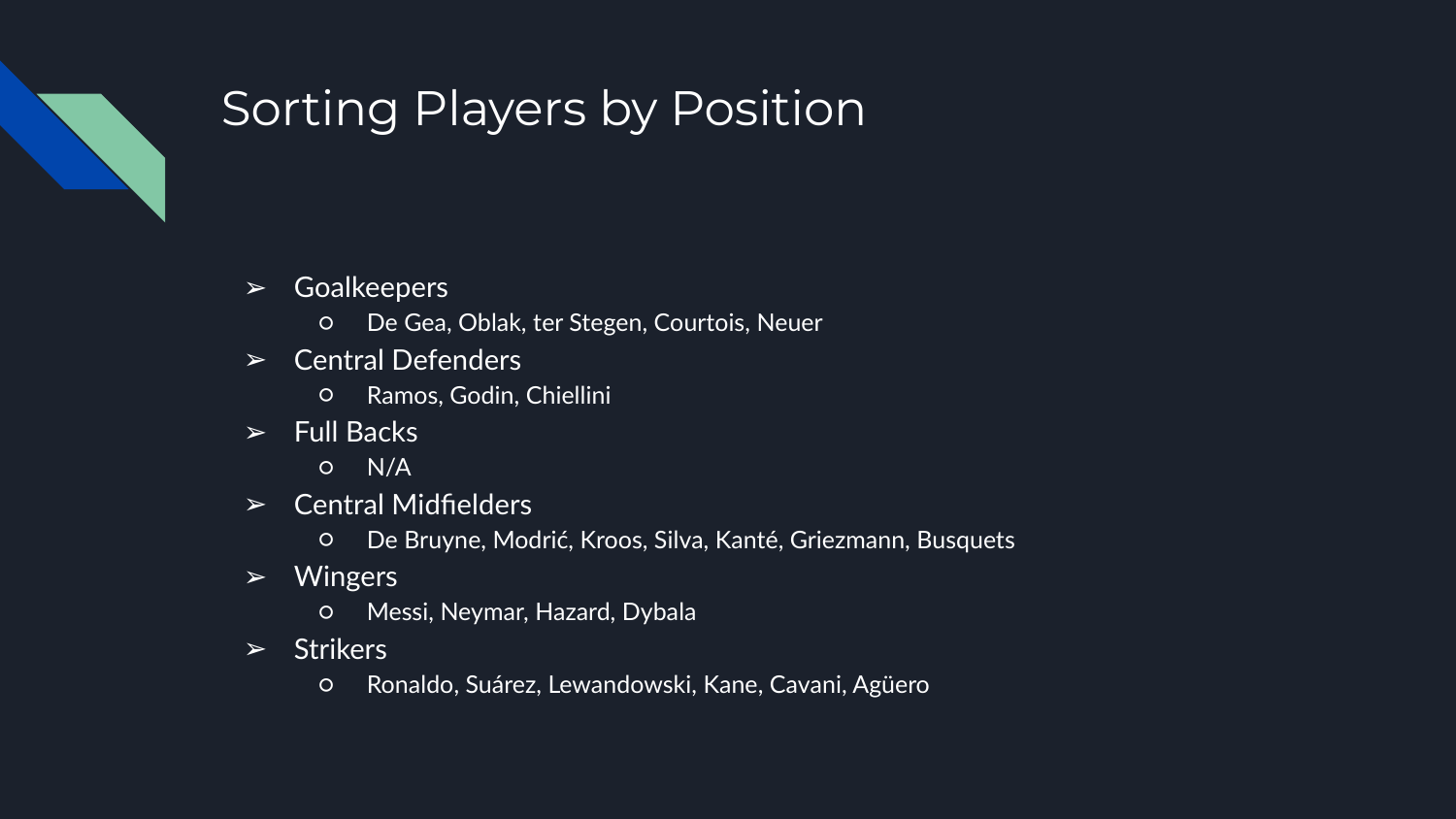

# Sorting Players by Position
Goalkeepers
De Gea, Oblak, ter Stegen, Courtois, Neuer
Central Defenders
Ramos, Godin, Chiellini
Full Backs
N/A
Central Midfielders
De Bruyne, Modrić, Kroos, Silva, Kanté, Griezmann, Busquets
Wingers
Messi, Neymar, Hazard, Dybala
Strikers
Ronaldo, Suárez, Lewandowski, Kane, Cavani, Agüero